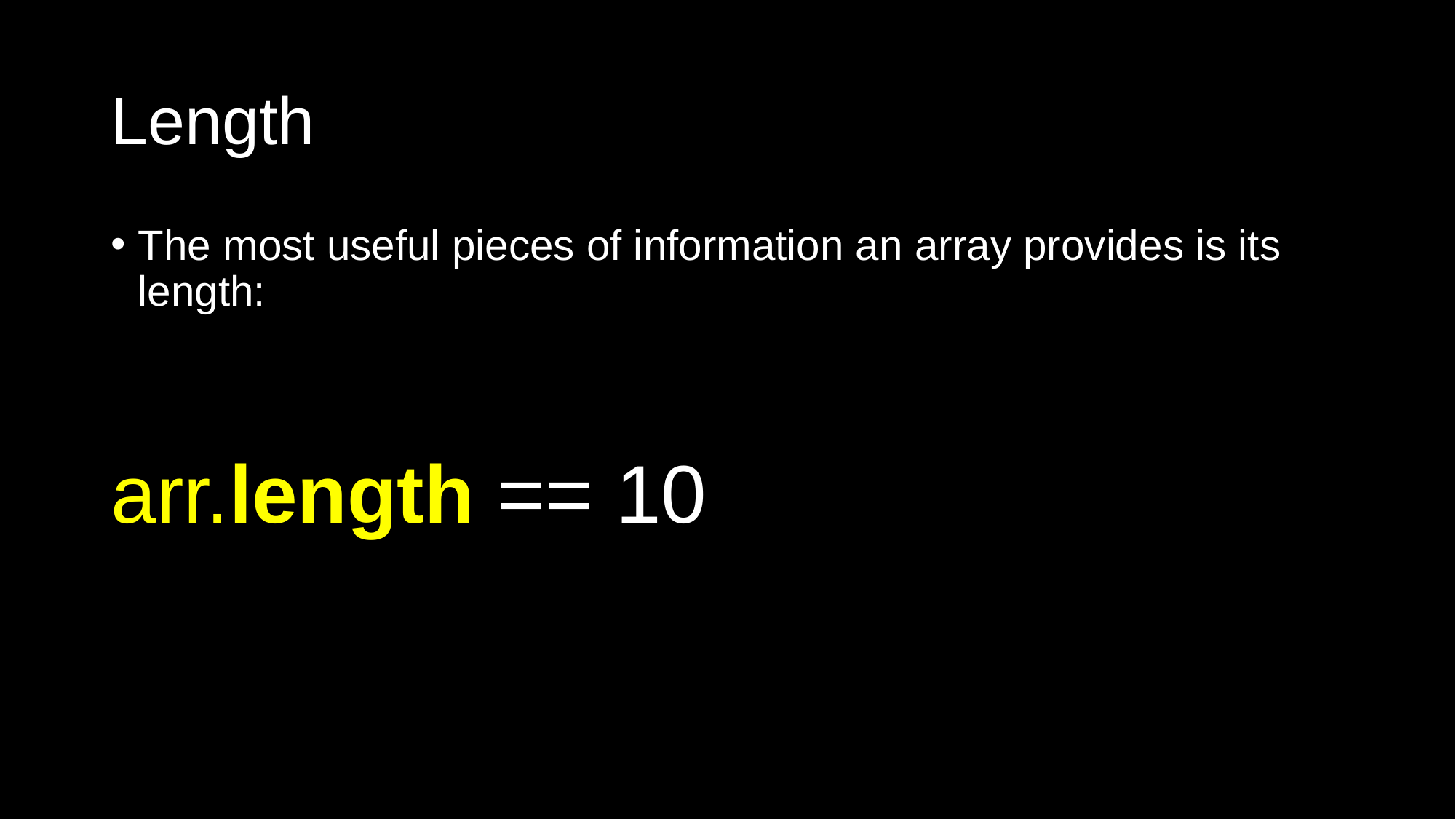

# Length
The most useful pieces of information an array provides is its length:

arr.length == 10